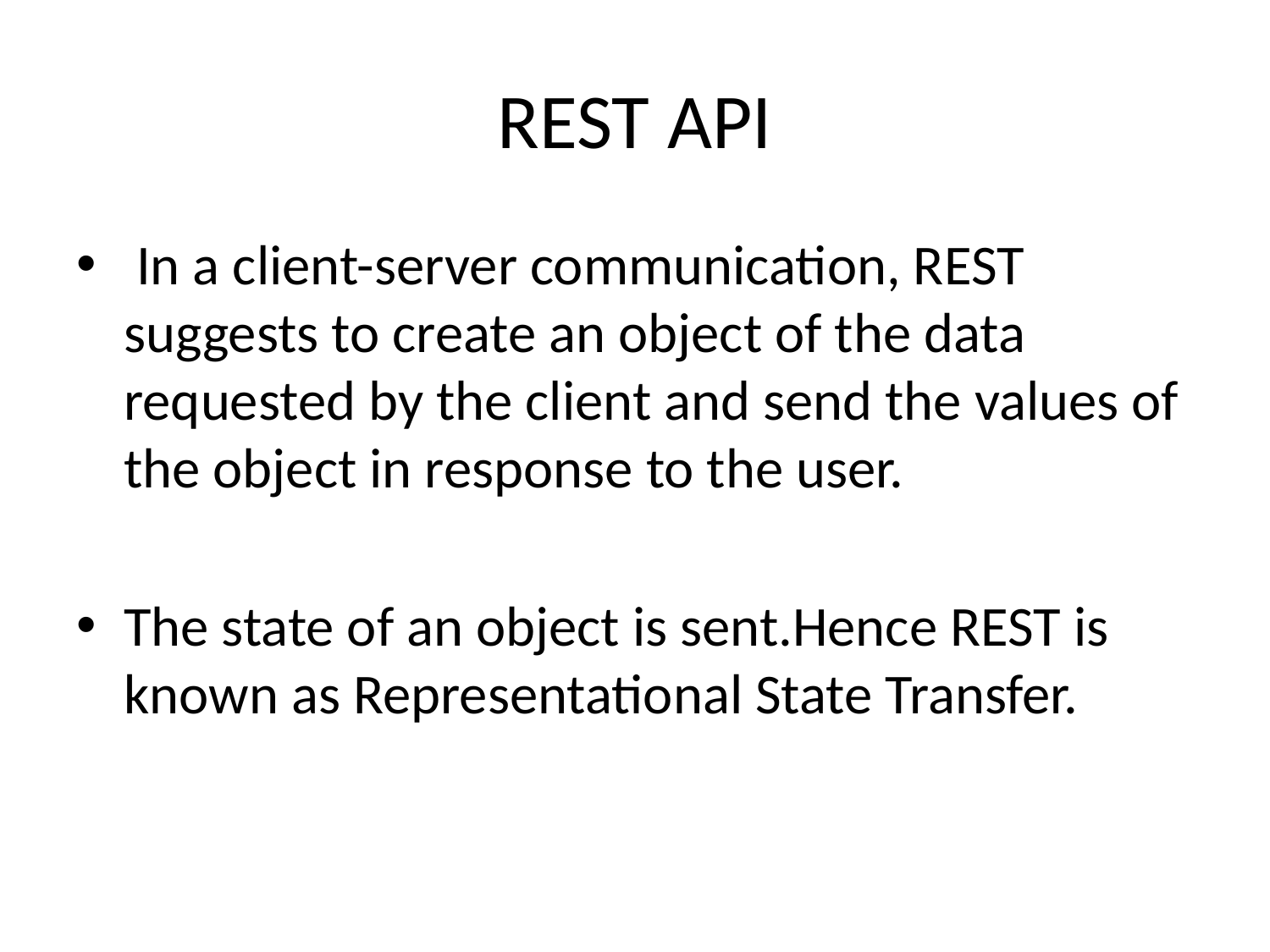

# REST API
 In a client-server communication, REST suggests to create an object of the data requested by the client and send the values of the object in response to the user.

The state of an object is sent.Hence REST is known as Representational State Transfer.